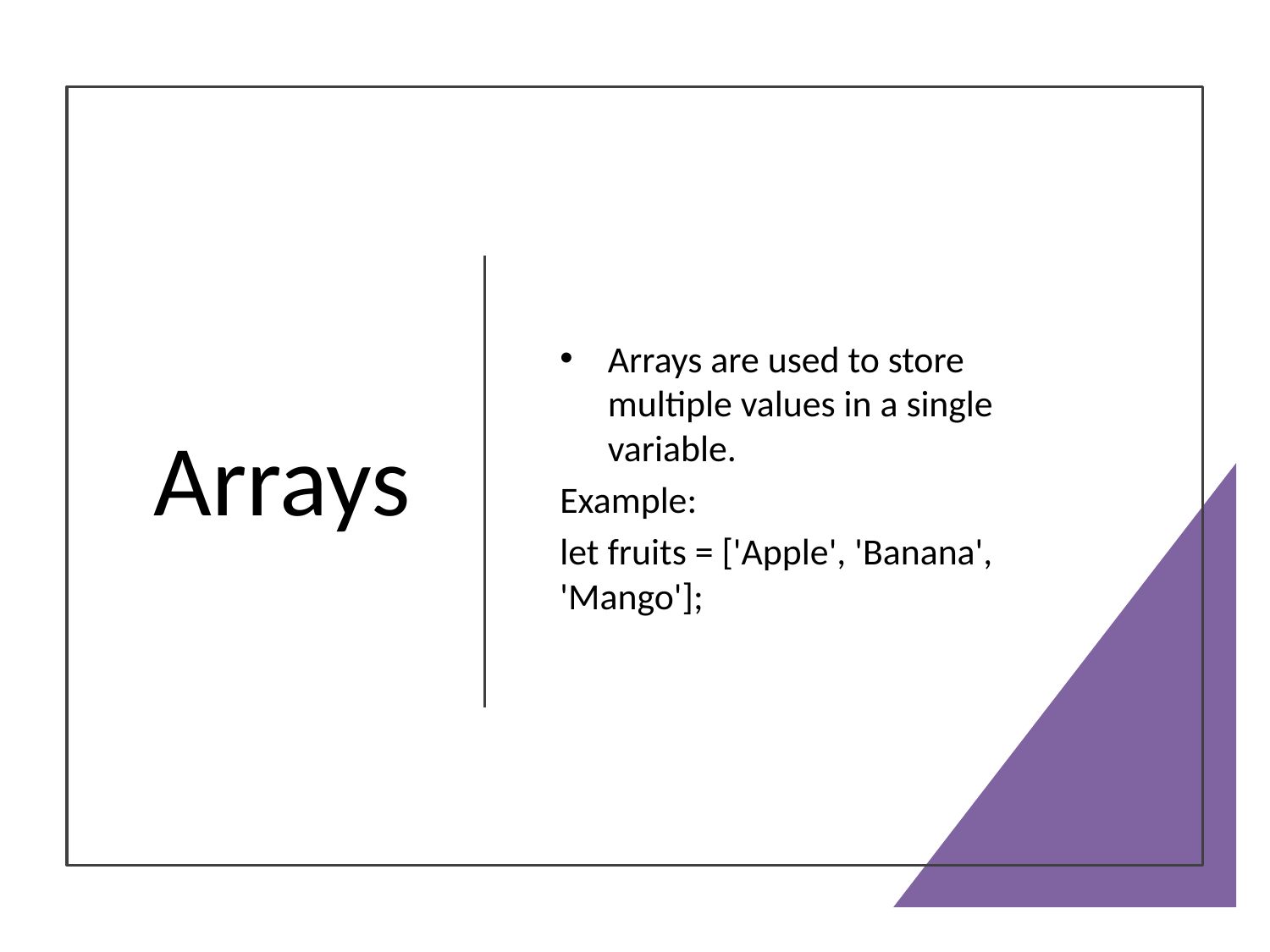

# Arrays
Arrays are used to store multiple values in a single variable.
Example:
let fruits = ['Apple', 'Banana', 'Mango'];